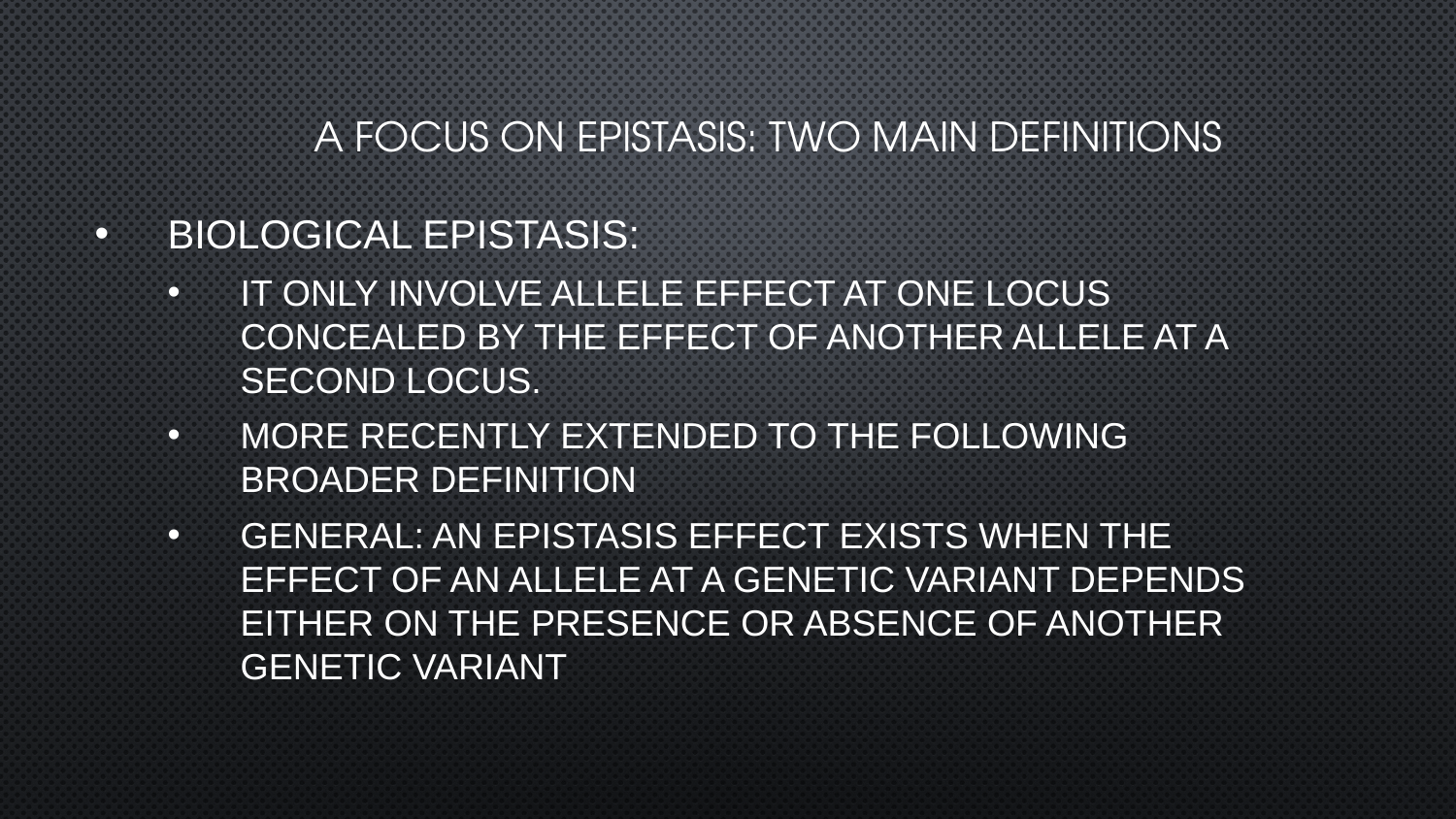

# A focus on epistasis: two main definitions
Biological Epistasis:
It only involve allele effect at one locus concealed by the effect of another allele at a second locus.
More recently extended to the following broader definition
General: An epistasis effect exists when the effect of an allele at a genetic variant depends either on the presence or absence of another genetic variant
4